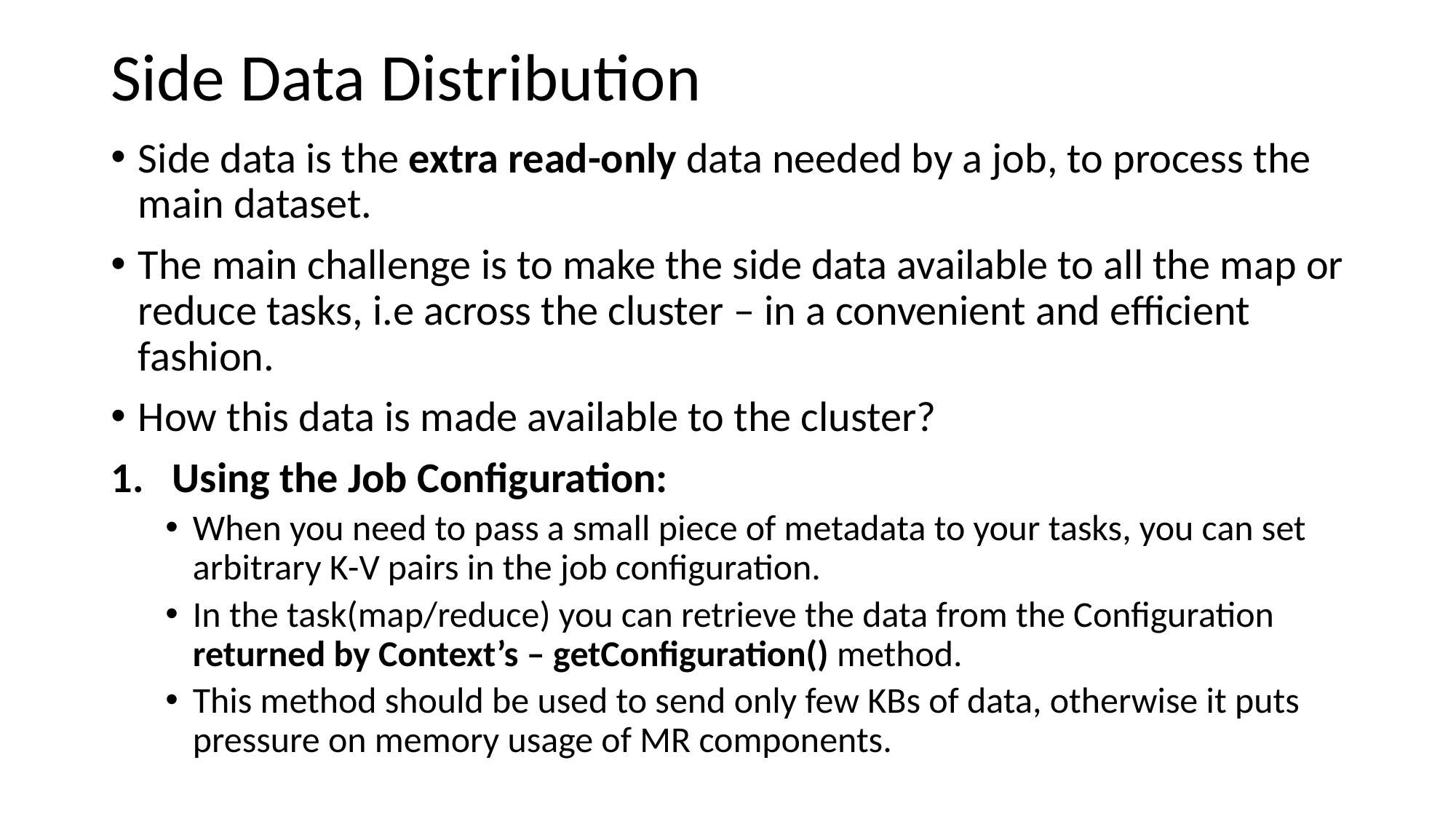

# Side Data Distribution
Side data is the extra read-only data needed by a job, to process the main dataset.
The main challenge is to make the side data available to all the map or reduce tasks, i.e across the cluster – in a convenient and efficient fashion.
How this data is made available to the cluster?
Using the Job Configuration:
When you need to pass a small piece of metadata to your tasks, you can set arbitrary K-V pairs in the job configuration.
In the task(map/reduce) you can retrieve the data from the Configuration returned by Context’s – getConfiguration() method.
This method should be used to send only few KBs of data, otherwise it puts pressure on memory usage of MR components.